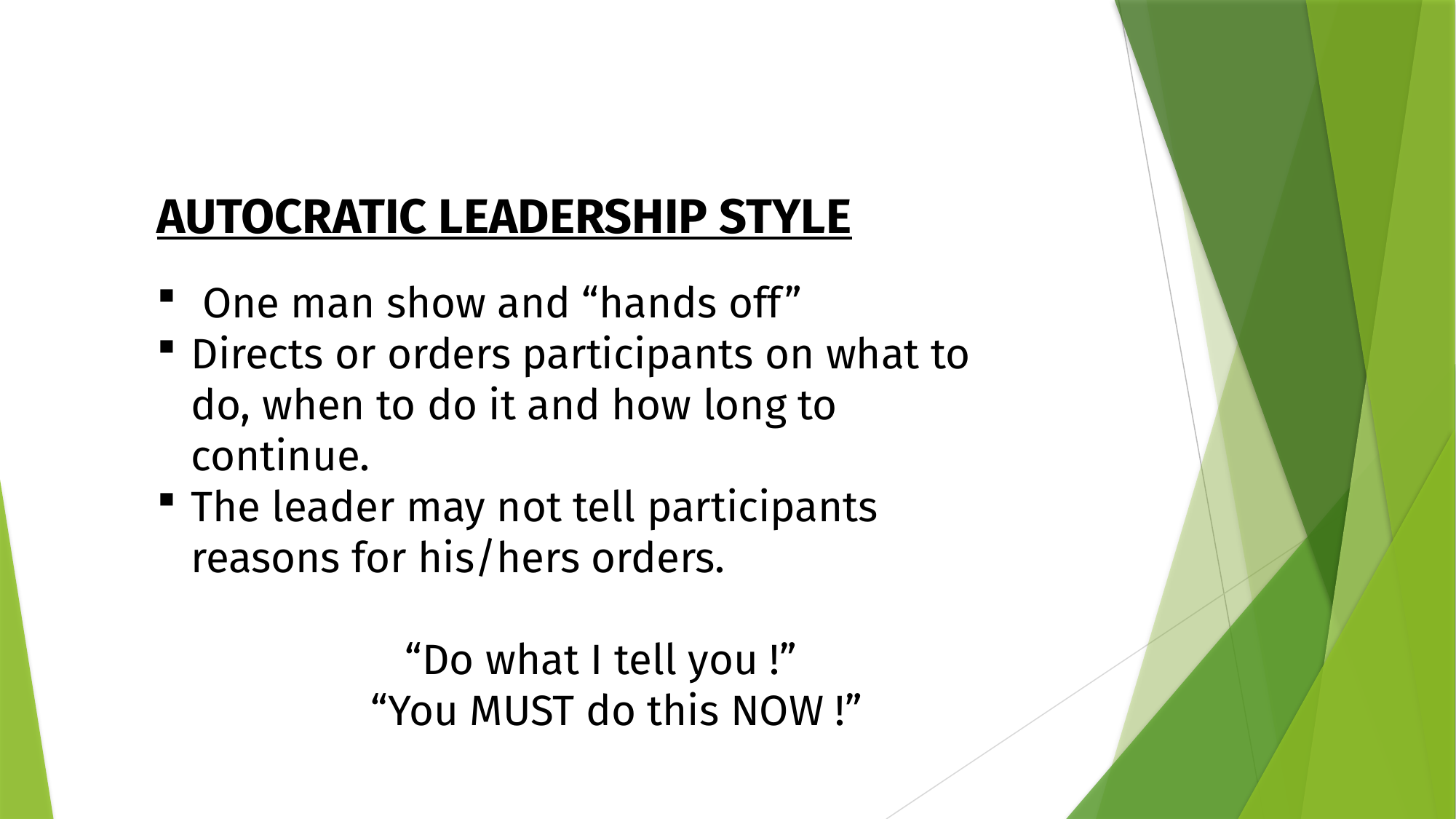

AUTOCRATIC LEADERSHIP STYLE

 One man show and “hands off”
Directs or orders participants on what to do, when to do it and how long to continue.
The leader may not tell participants reasons for his/hers orders.

                      “Do what I tell you !”
                   “You MUST do this NOW !”